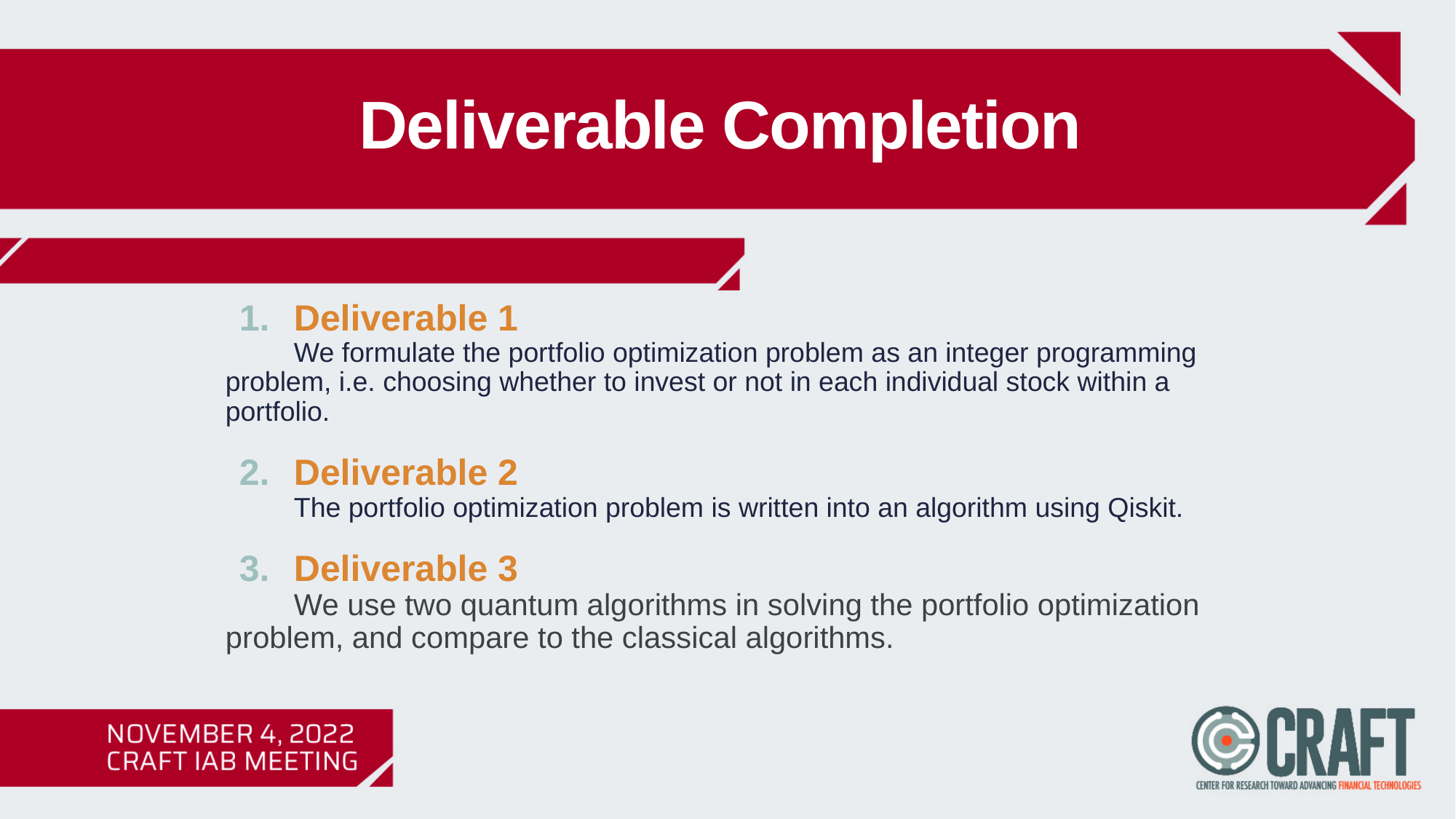

Deliverable Completion
Deliverable 1
We formulate the portfolio optimization problem as an integer programming problem, i.e. choosing whether to invest or not in each individual stock within a portfolio.
Deliverable 2
The portfolio optimization problem is written into an algorithm using Qiskit.
Deliverable 3
We use two quantum algorithms in solving the portfolio optimization problem, and compare to the classical algorithms.